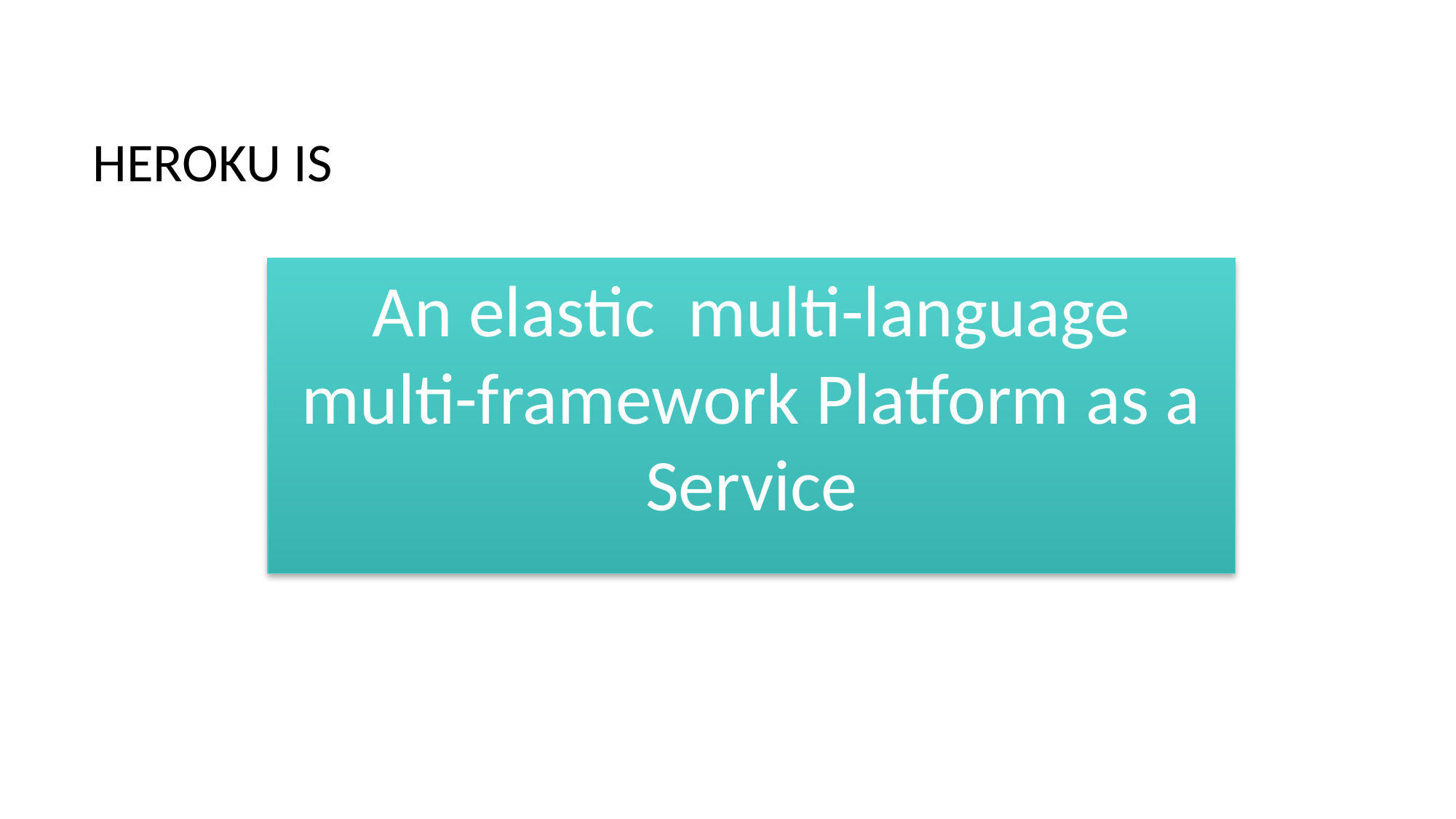

# Heroku is
An elastic  multi-language multi-framework Platform as a Service